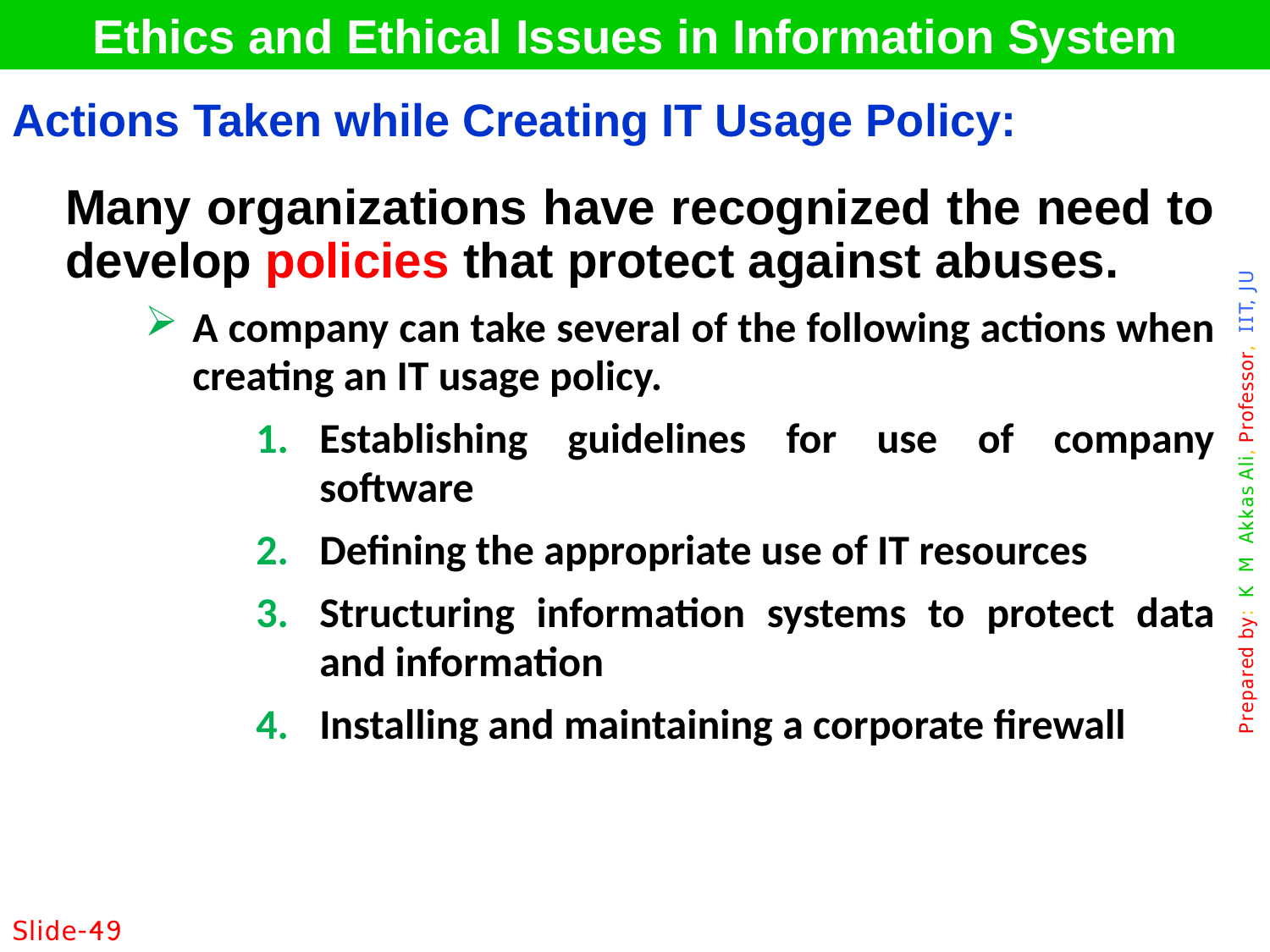

Ethics and Ethical Issues in Information System
| Actions Taken while Creating IT Usage Policy: |
| --- |
Many organizations have recognized the need to develop policies that protect against abuses.
A company can take several of the following actions when creating an IT usage policy.
Establishing guidelines for use of company software
Defining the appropriate use of IT resources
Structuring information systems to protect data and information
Installing and maintaining a corporate firewall
Slide-49